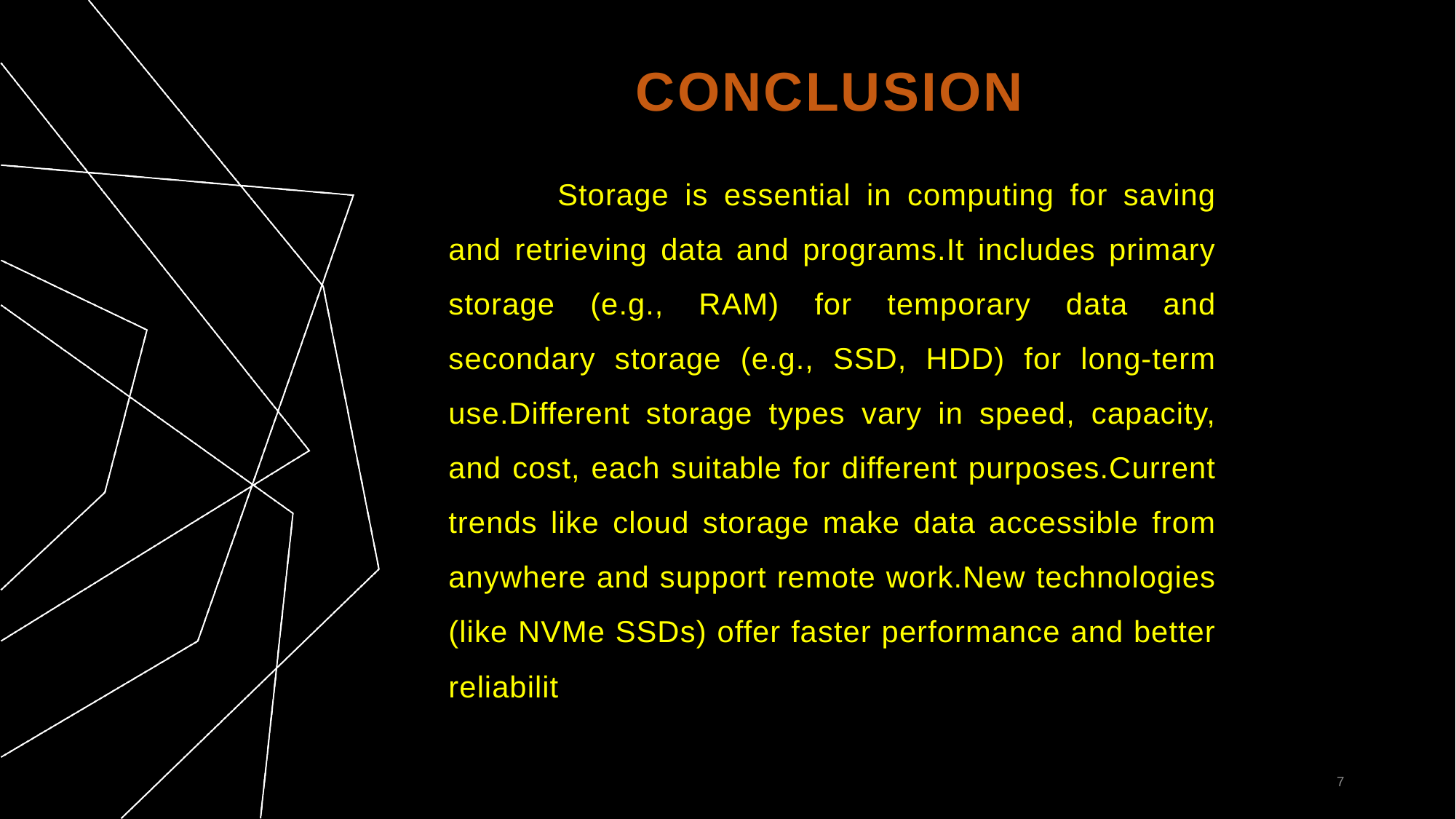

# conclusion
	Storage is essential in computing for saving and retrieving data and programs.It includes primary storage (e.g., RAM) for temporary data and secondary storage (e.g., SSD, HDD) for long-term use.Different storage types vary in speed, capacity, and cost, each suitable for different purposes.Current trends like cloud storage make data accessible from anywhere and support remote work.New technologies (like NVMe SSDs) offer faster performance and better reliabilit
7